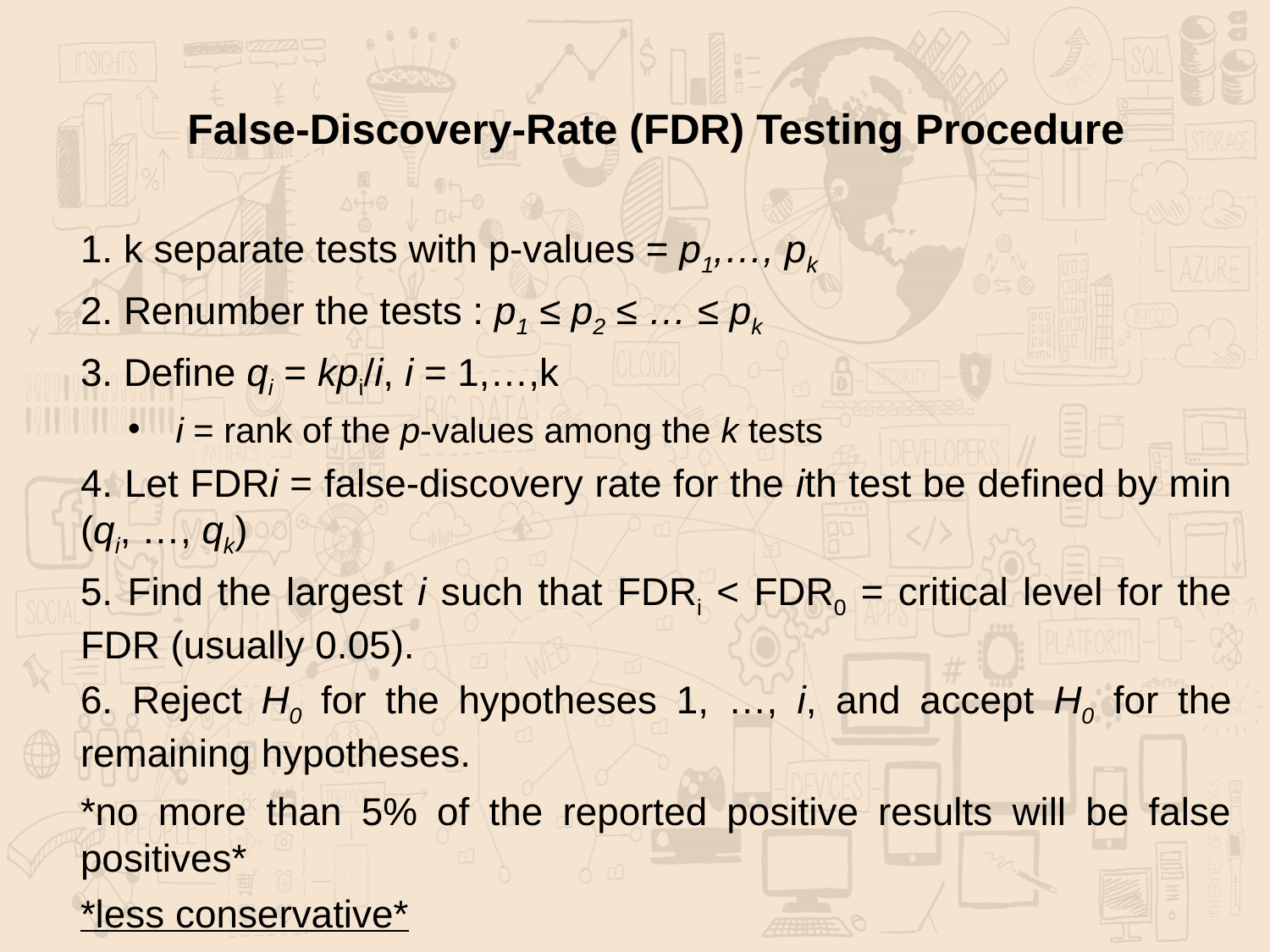

False-Discovery-Rate (FDR) Testing Procedure

 k separate tests with p-values = p1,…, pk
 Renumber the tests : p1 ≤ p2 ≤ … ≤ pk
 Define qi = kpi/i, i = 1,…,k
i = rank of the p-values among the k tests
 Let FDRi = false-discovery rate for the ith test be defined by min (qi, …, qk)
 Find the largest i such that FDRi < FDR0 = critical level for the FDR (usually 0.05).
 Reject H0 for the hypotheses 1, …, i, and accept H0 for the remaining hypotheses.
*no more than 5% of the reported positive results will be false positives*
*less conservative*